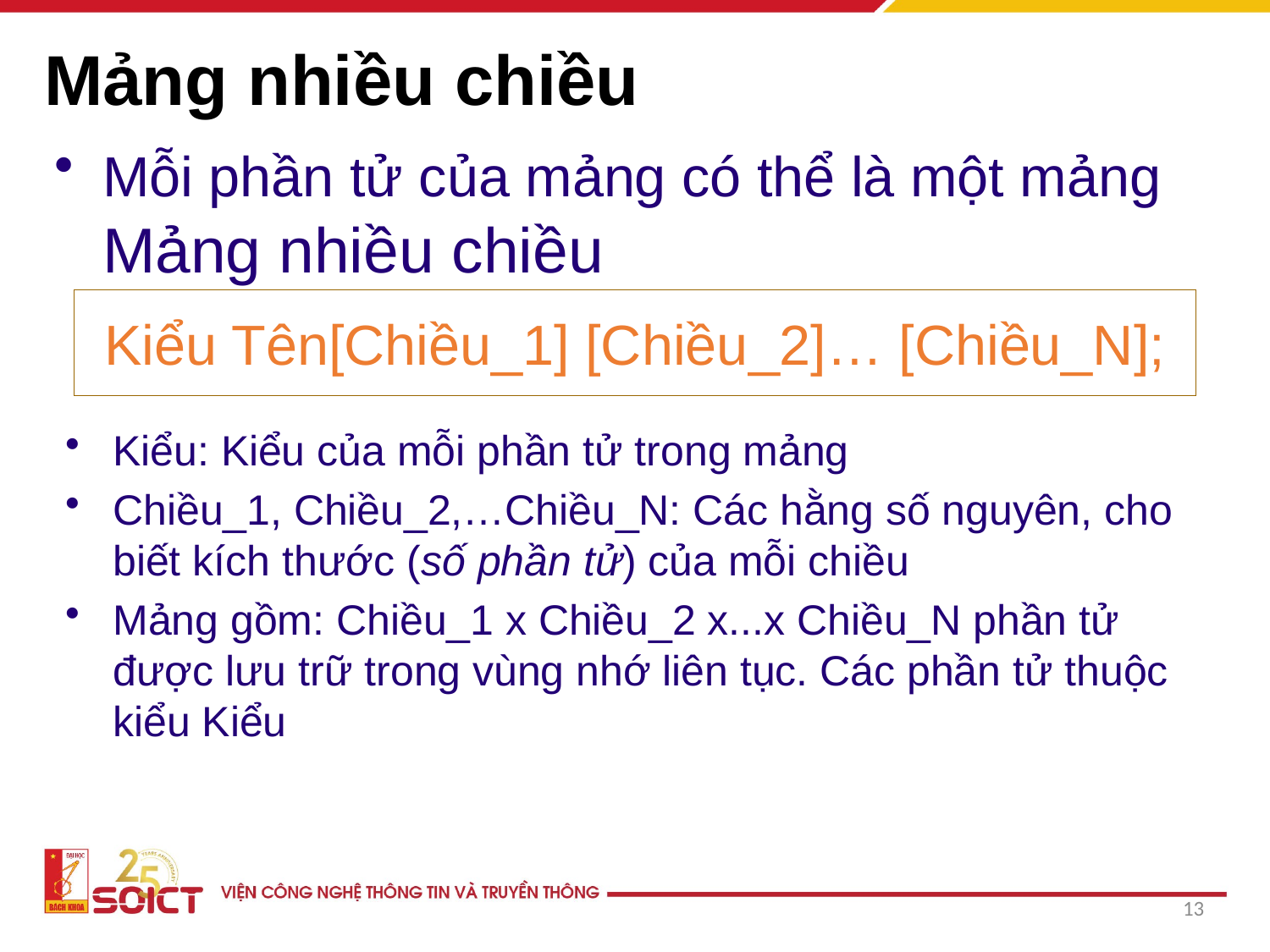

# Mảng nhiều chiều
Mỗi phần tử của mảng có thể là một mảng Mảng nhiều chiều
Kiểu Tên[Chiều_1] [Chiều_2]… [Chiều_N];
Kiểu: Kiểu của mỗi phần tử trong mảng
Chiều_1, Chiều_2,…Chiều_N: Các hằng số nguyên, cho biết kích thước (số phần tử) của mỗi chiều
Mảng gồm: Chiều_1 x Chiều_2 x...x Chiều_N phần tử được lưu trữ trong vùng nhớ liên tục. Các phần tử thuộc kiểu Kiểu
13